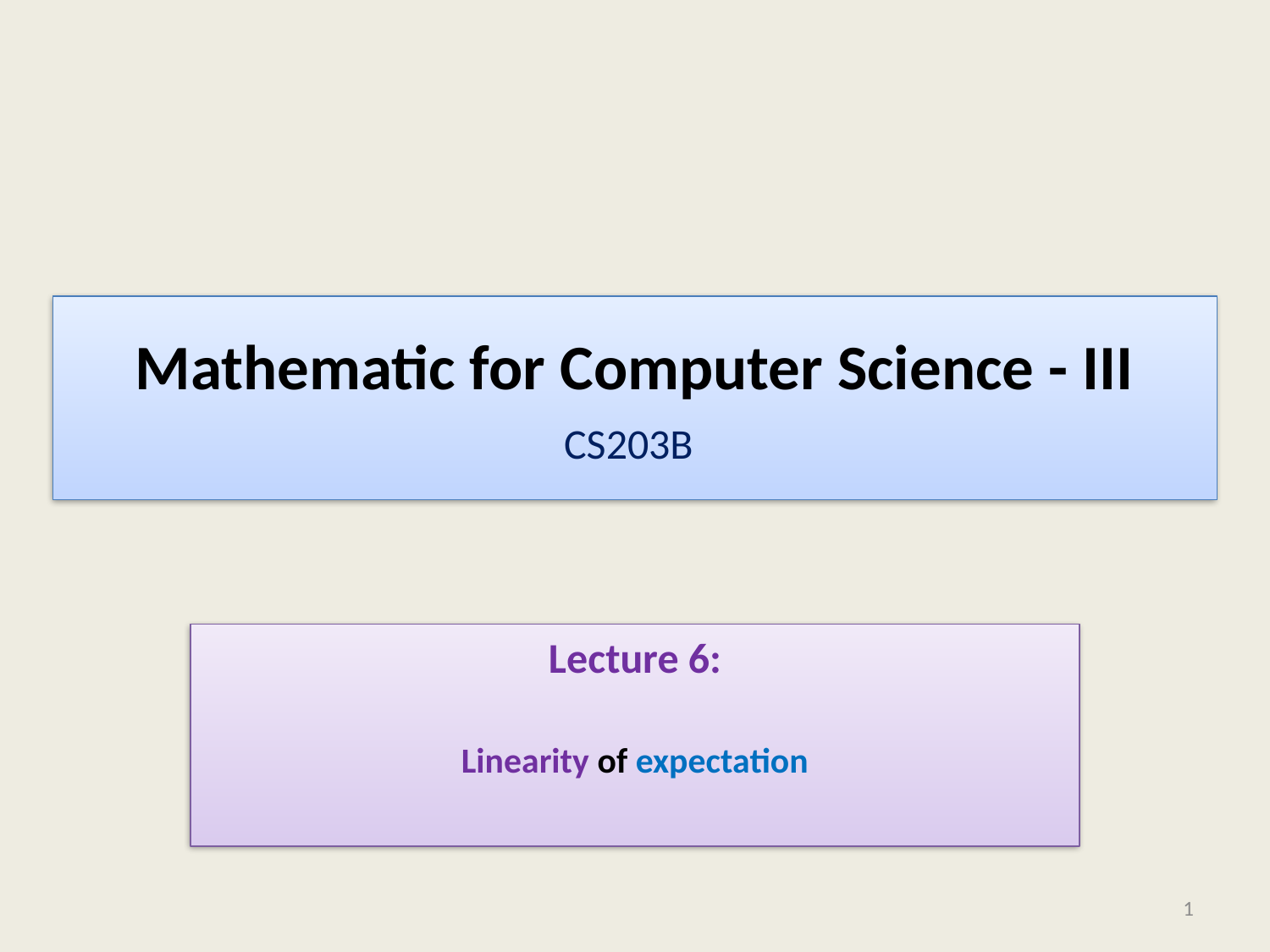

# Mathematic for Computer Science - III CS203B
Lecture 6:

Linearity of expectation

1